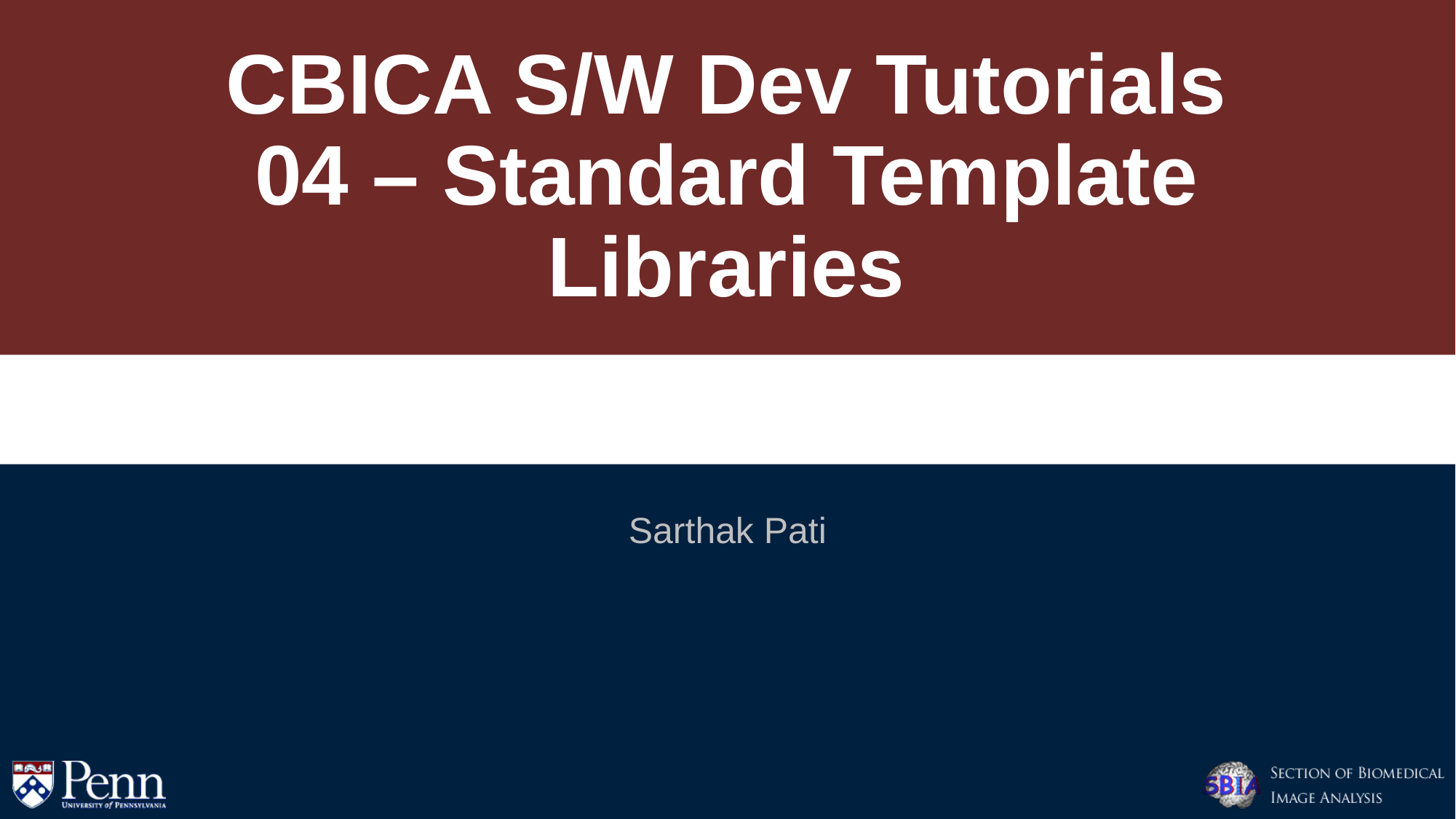

# CBICA S/W Dev Tutorials 04 – Standard Template Libraries
Sarthak Pati